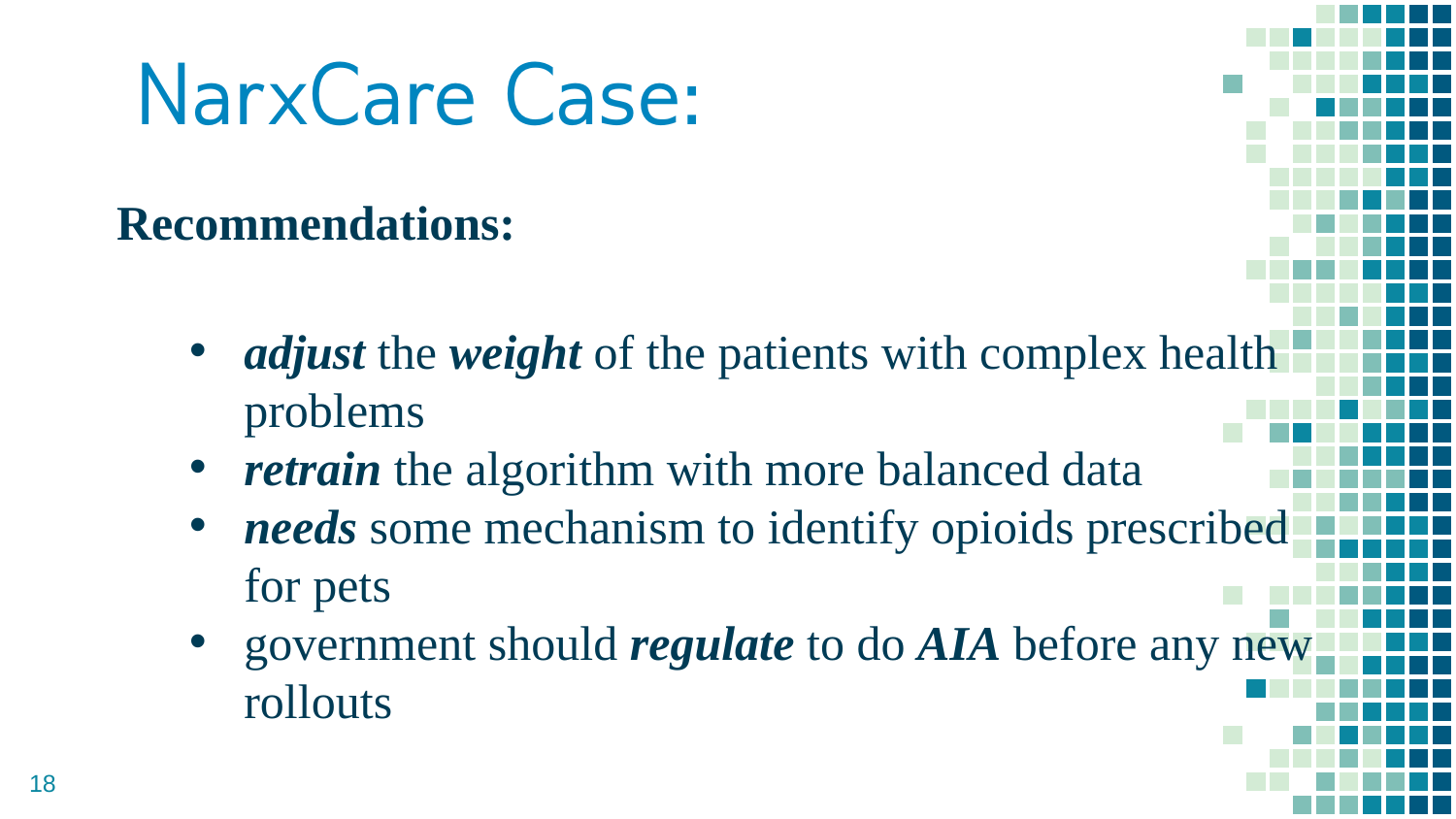

NarxCare Case:
Recommendations:

adjust the weight of the patients with complex health problems
retrain the algorithm with more balanced data
needs some mechanism to identify opioids prescribed for pets
government should regulate to do AIA before any new rollouts

18